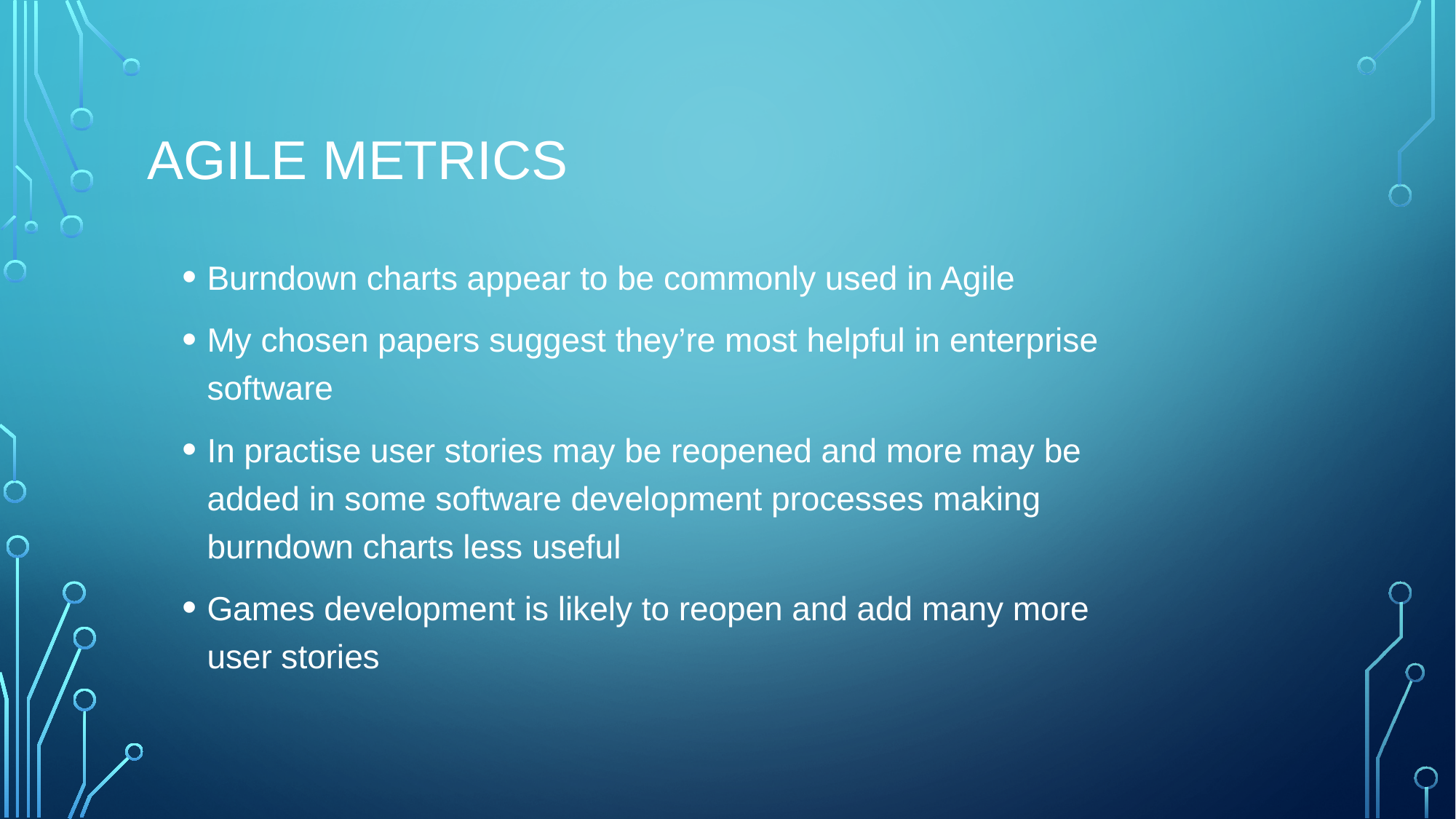

# Agile Metrics
Burndown charts appear to be commonly used in Agile
My chosen papers suggest they’re most helpful in enterprise software
In practise user stories may be reopened and more may be added in some software development processes making burndown charts less useful
Games development is likely to reopen and add many more user stories